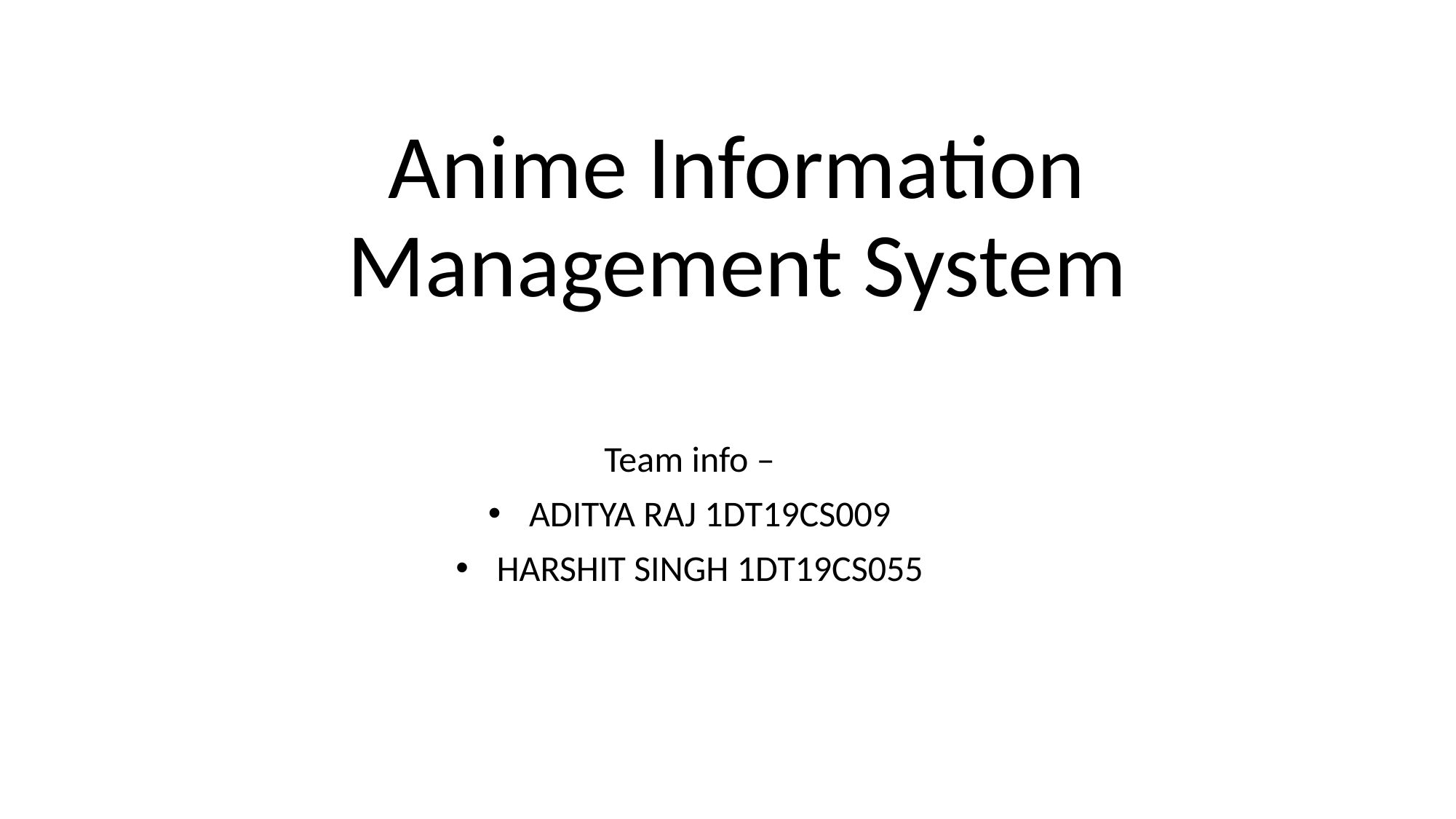

# Anime Information Management System
Team info –
ADITYA RAJ 1DT19CS009
HARSHIT SINGH 1DT19CS055